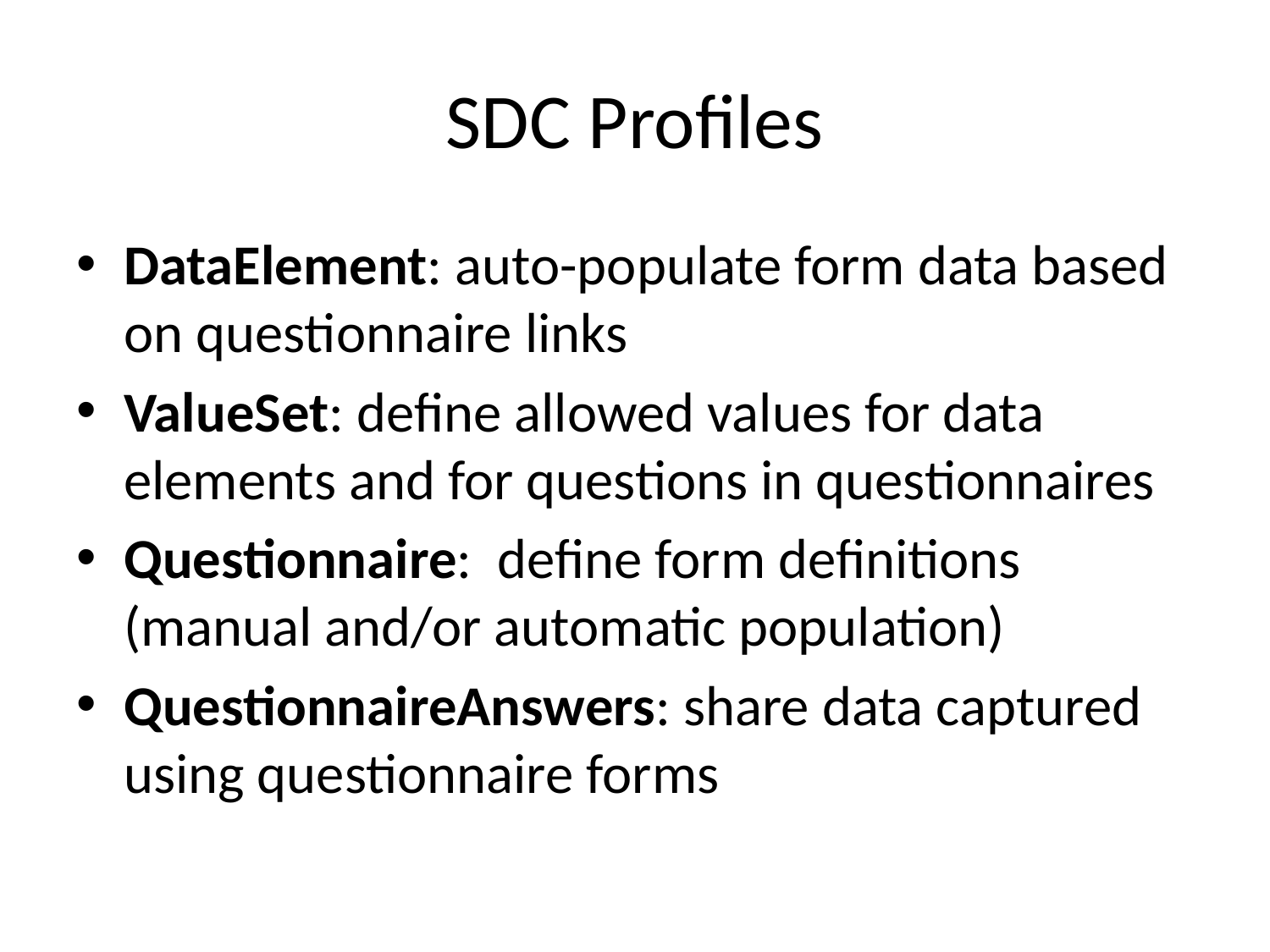

# SDC Profiles
DataElement: auto-populate form data based on questionnaire links
ValueSet: define allowed values for data elements and for questions in questionnaires
Questionnaire:  define form definitions (manual and/or automatic population)
QuestionnaireAnswers: share data captured using questionnaire forms